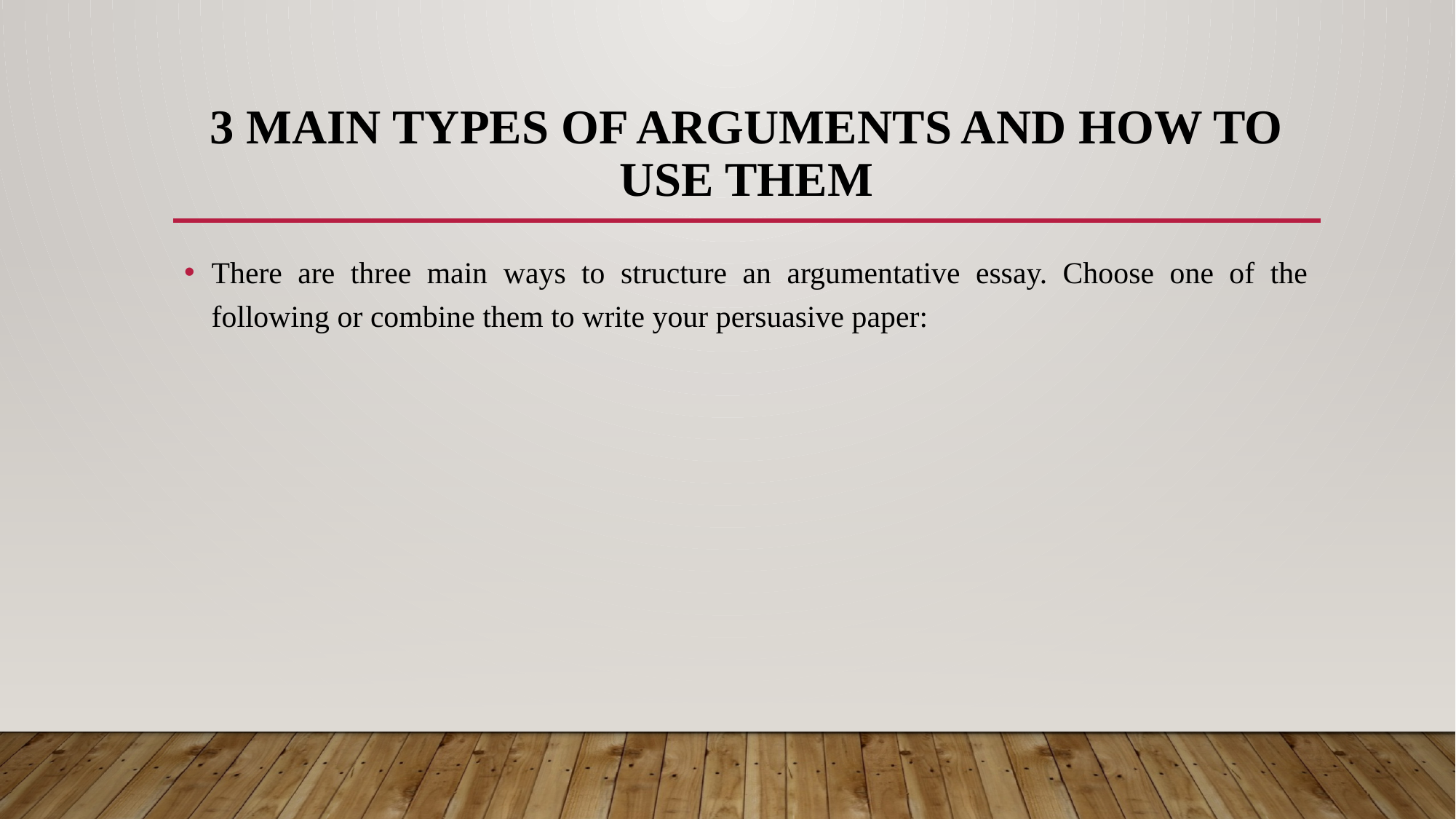

# 3 Main Types of Arguments and How to Use Them
There are three main ways to structure an argumentative essay. Choose one of the following or combine them to write your persuasive paper: